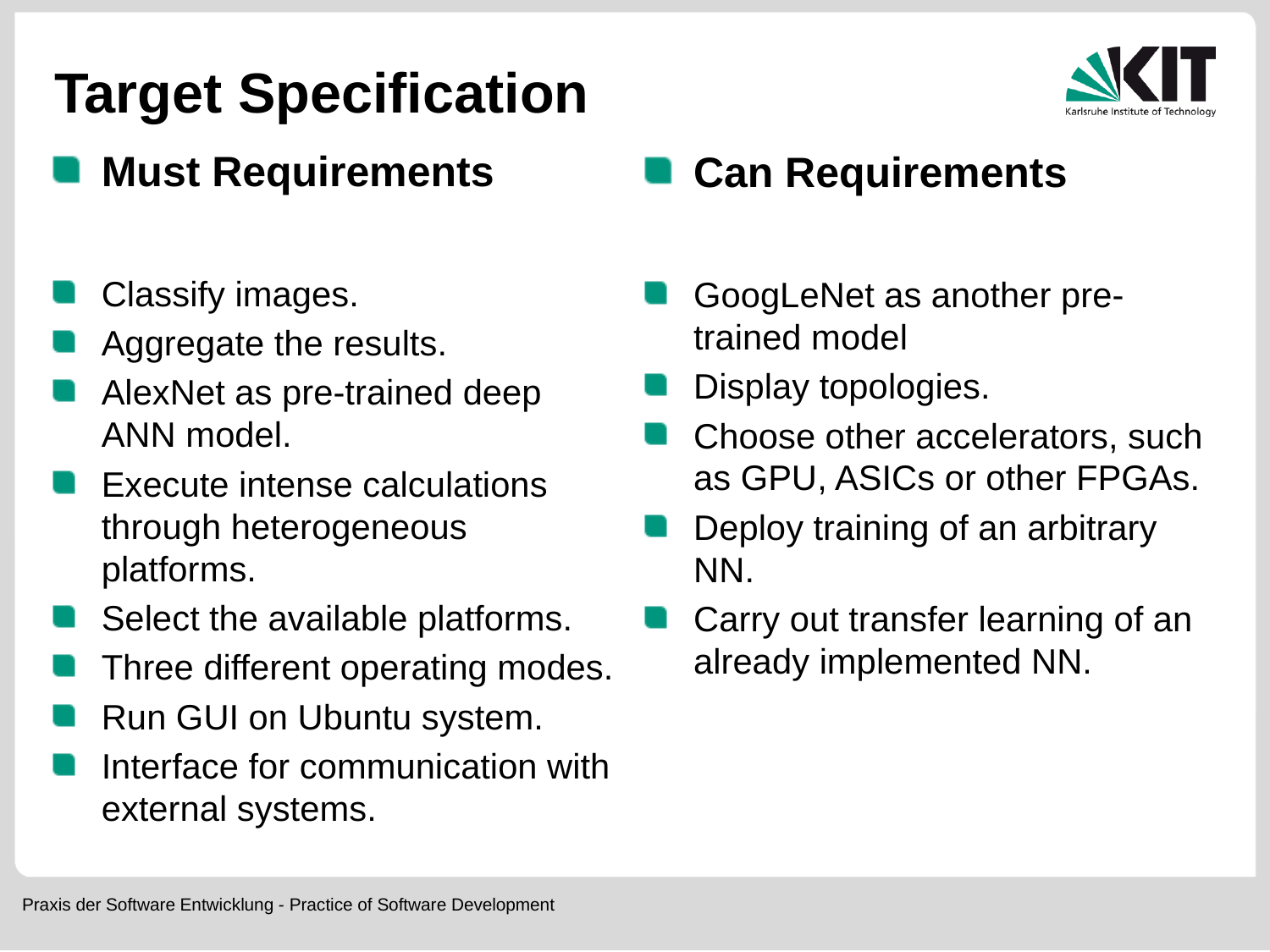

# Target Specification
Must Requirements

Classify images.
Aggregate the results.
AlexNet as pre-trained deep ANN model.
Execute intense calculations through heterogeneous platforms.
Select the available platforms.
Three different operating modes.
Run GUI on Ubuntu system.
Interface for communication with external systems.
Can Requirements

GoogLeNet as another pre-trained model
Display topologies.
Choose other accelerators, such as GPU, ASICs or other FPGAs.
Deploy training of an arbitrary NN.
Carry out transfer learning of an already implemented NN.
Praxis der Software Entwicklung - Practice of Software Development